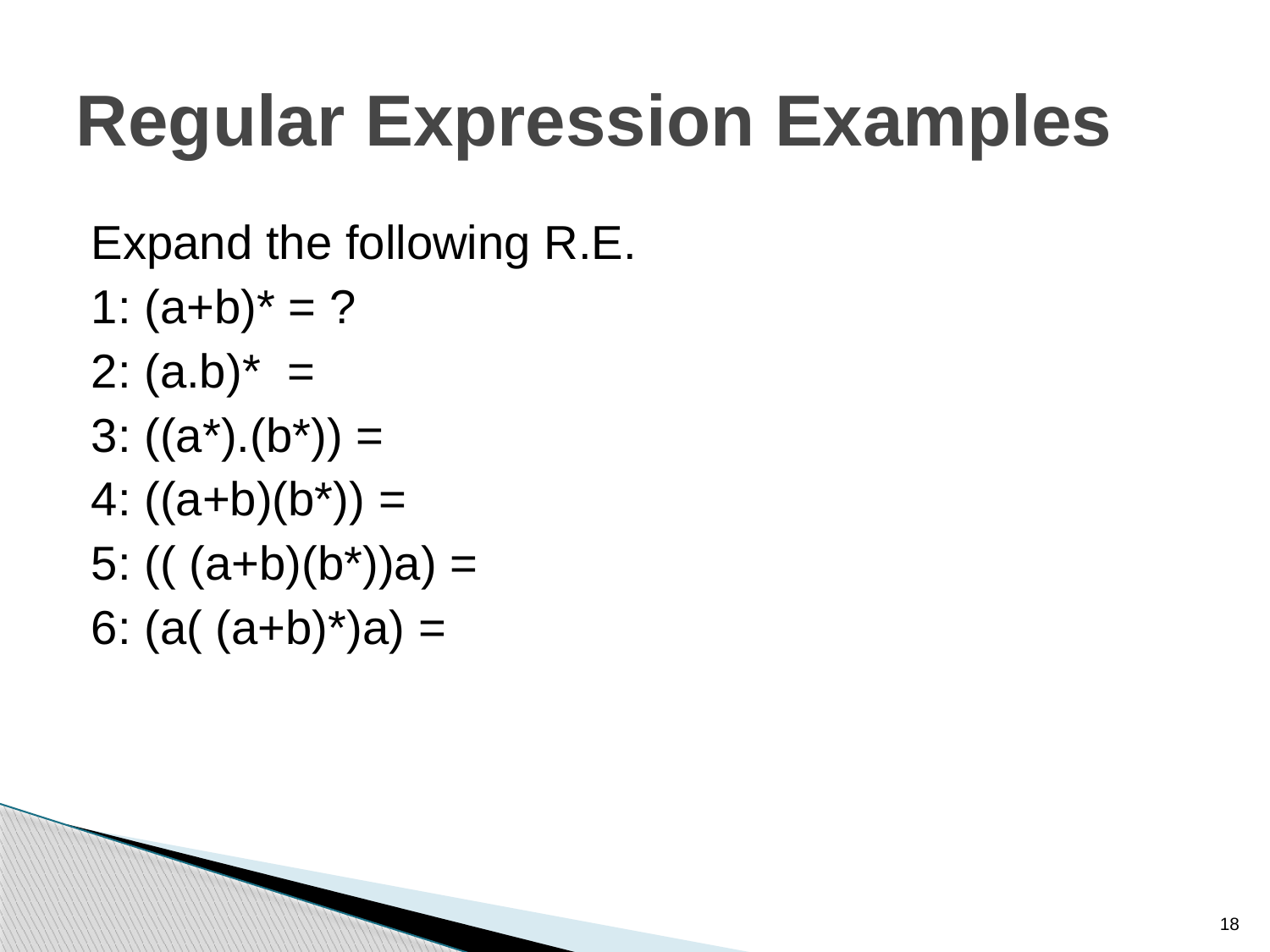

# Regular Expression Examples
Expand the following R.E.
1: (a+b)* = ?
2: (a.b)*  =
3: ((a*).(b*)) =
4: ((a+b)(b*)) =
5: (( (a+b)(b*))a) =
6: (a( (a+b)*)a) =
18